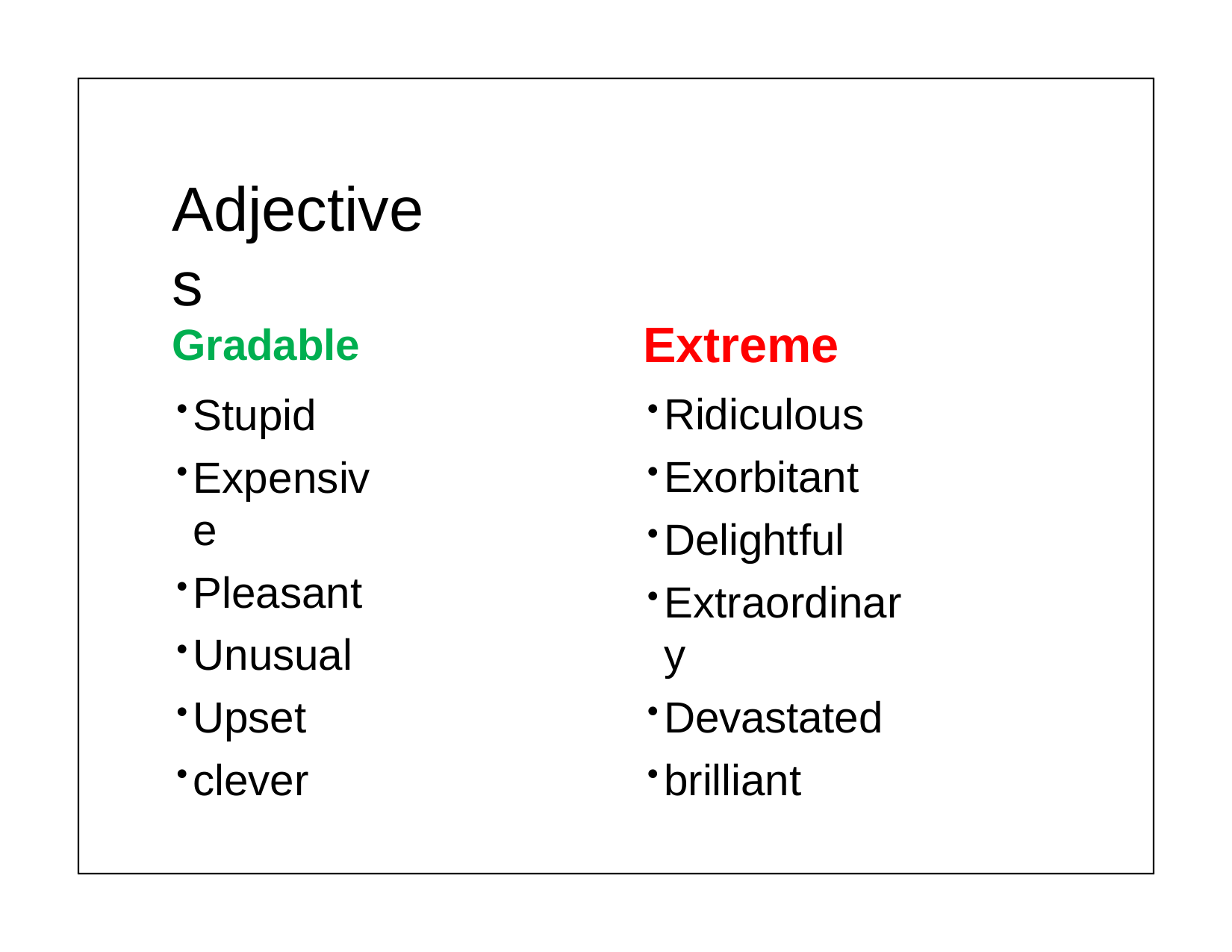

# Adjectives
Extreme
Ridiculous
Exorbitant
Delightful
Extraordinary
Devastated
brilliant
Gradable
Stupid
Expensive
Pleasant
Unusual
Upset
clever